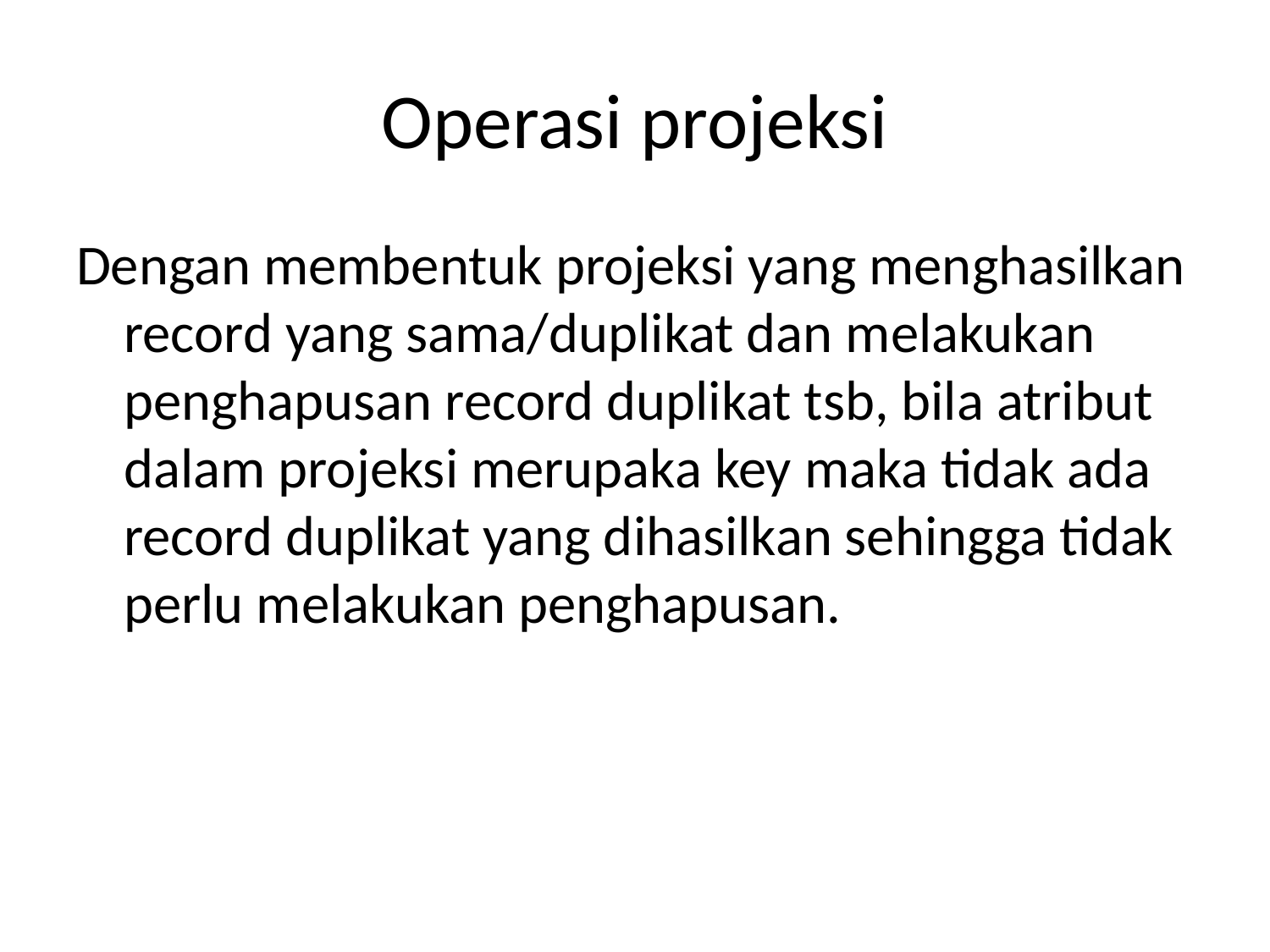

# Operasi projeksi
Dengan membentuk projeksi yang menghasilkan record yang sama/duplikat dan melakukan penghapusan record duplikat tsb, bila atribut dalam projeksi merupaka key maka tidak ada record duplikat yang dihasilkan sehingga tidak perlu melakukan penghapusan.